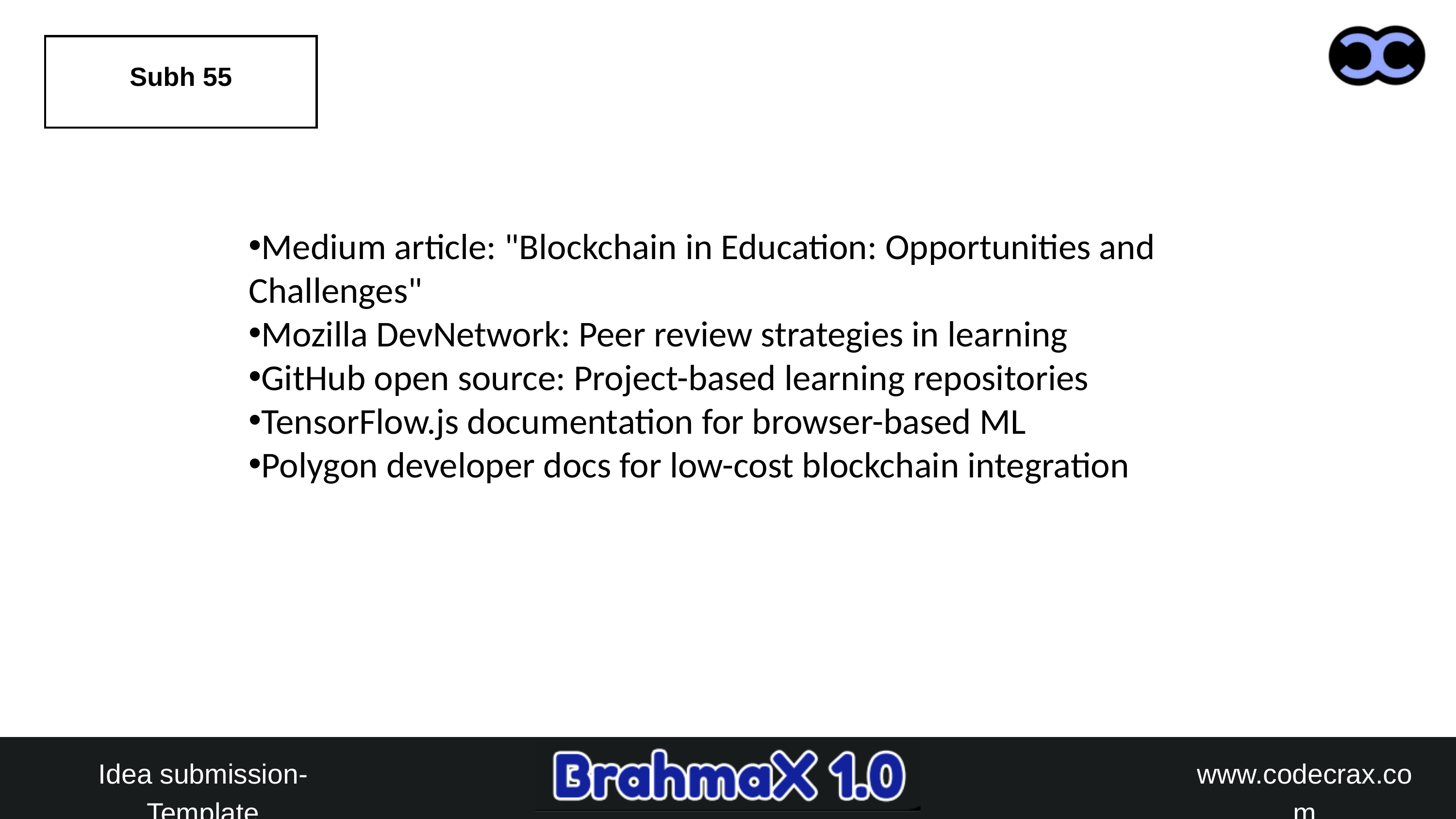

Subh 55
Medium article: "Blockchain in Education: Opportunities and Challenges"
Mozilla DevNetwork: Peer review strategies in learning
GitHub open source: Project-based learning repositories
TensorFlow.js documentation for browser-based ML
Polygon developer docs for low-cost blockchain integration

www.codecrax.com
Idea submission- Template